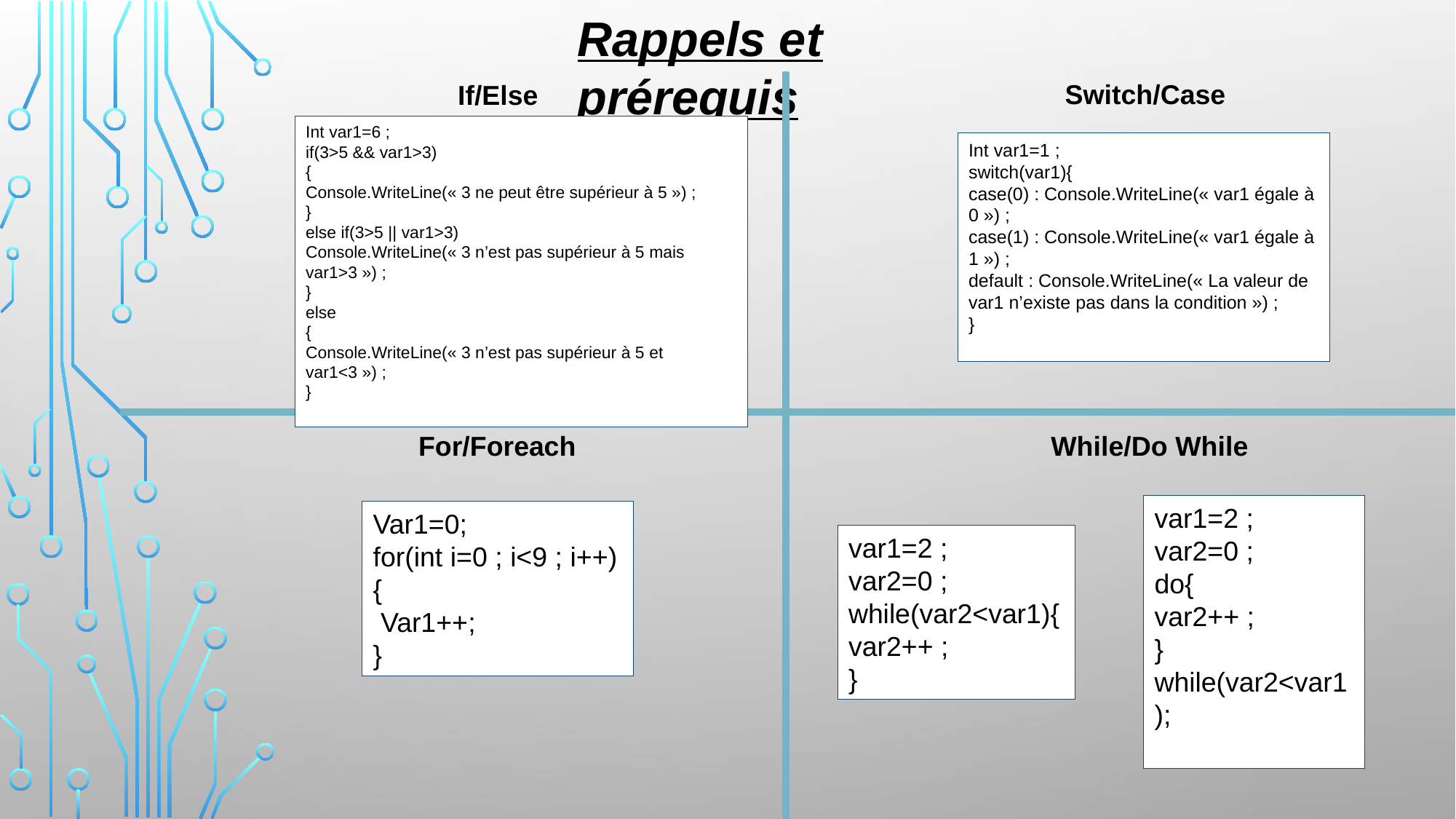

Rappels et prérequis
Switch/Case
If/Else
Int var1=6 ;
if(3>5 && var1>3)
{
Console.WriteLine(« 3 ne peut être supérieur à 5 ») ;
}
else if(3>5 || var1>3)
Console.WriteLine(« 3 n’est pas supérieur à 5 mais var1>3 ») ;
}
else
{
Console.WriteLine(« 3 n’est pas supérieur à 5 et var1<3 ») ;
}

Int var1=1 ;
switch(var1){
case(0) : Console.WriteLine(« var1 égale à 0 ») ;
case(1) : Console.WriteLine(« var1 égale à 1 ») ;
default : Console.WriteLine(« La valeur de var1 n’existe pas dans la condition ») ;
}

For/Foreach
While/Do While

var1=2 ;
var2=0 ;
do{
var2++ ;
} while(var2<var1);

Var1=0;
for(int i=0 ; i<9 ; i++)
{
 Var1++;
}
var1=2 ;
var2=0 ;
while(var2<var1){
var2++ ;
}